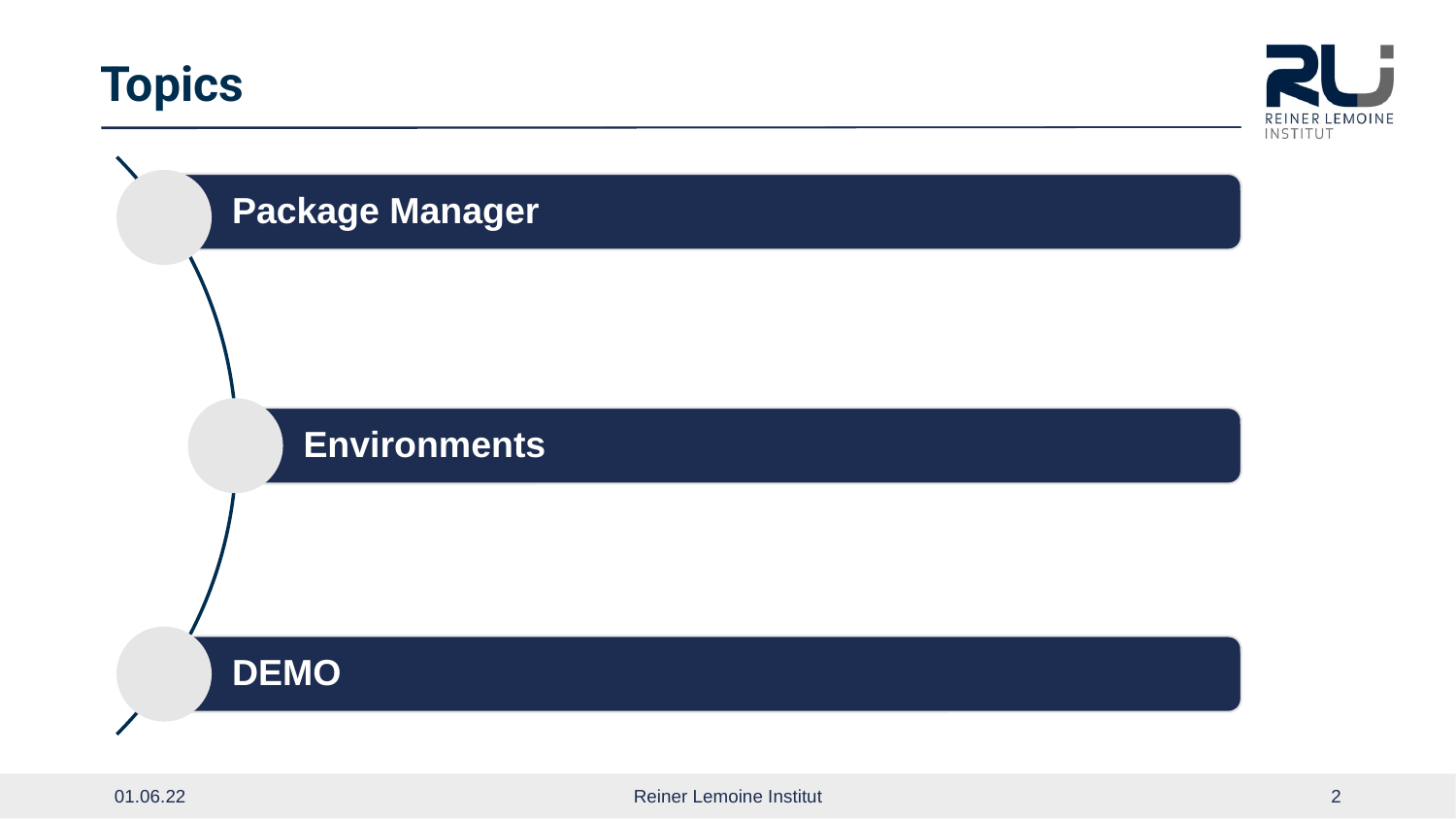

Package Manager

Environments

DEMO
Topics
01.06.22
Reiner Lemoine Institut
2